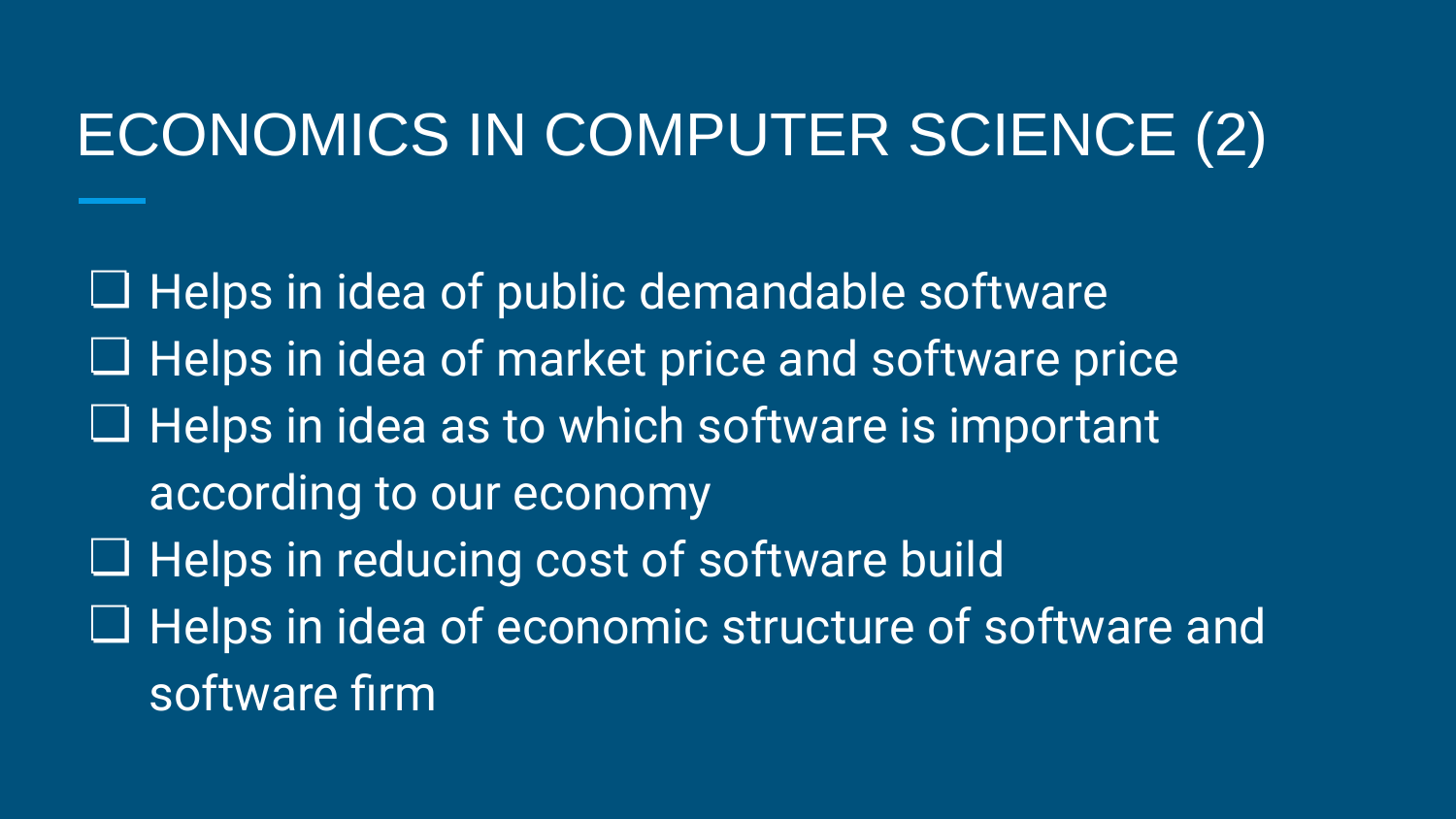

# ECONOMICS IN COMPUTER SCIENCE (2)
Helps in idea of public demandable software
Helps in idea of market price and software price
Helps in idea as to which software is important according to our economy
Helps in reducing cost of software build
Helps in idea of economic structure of software and software firm